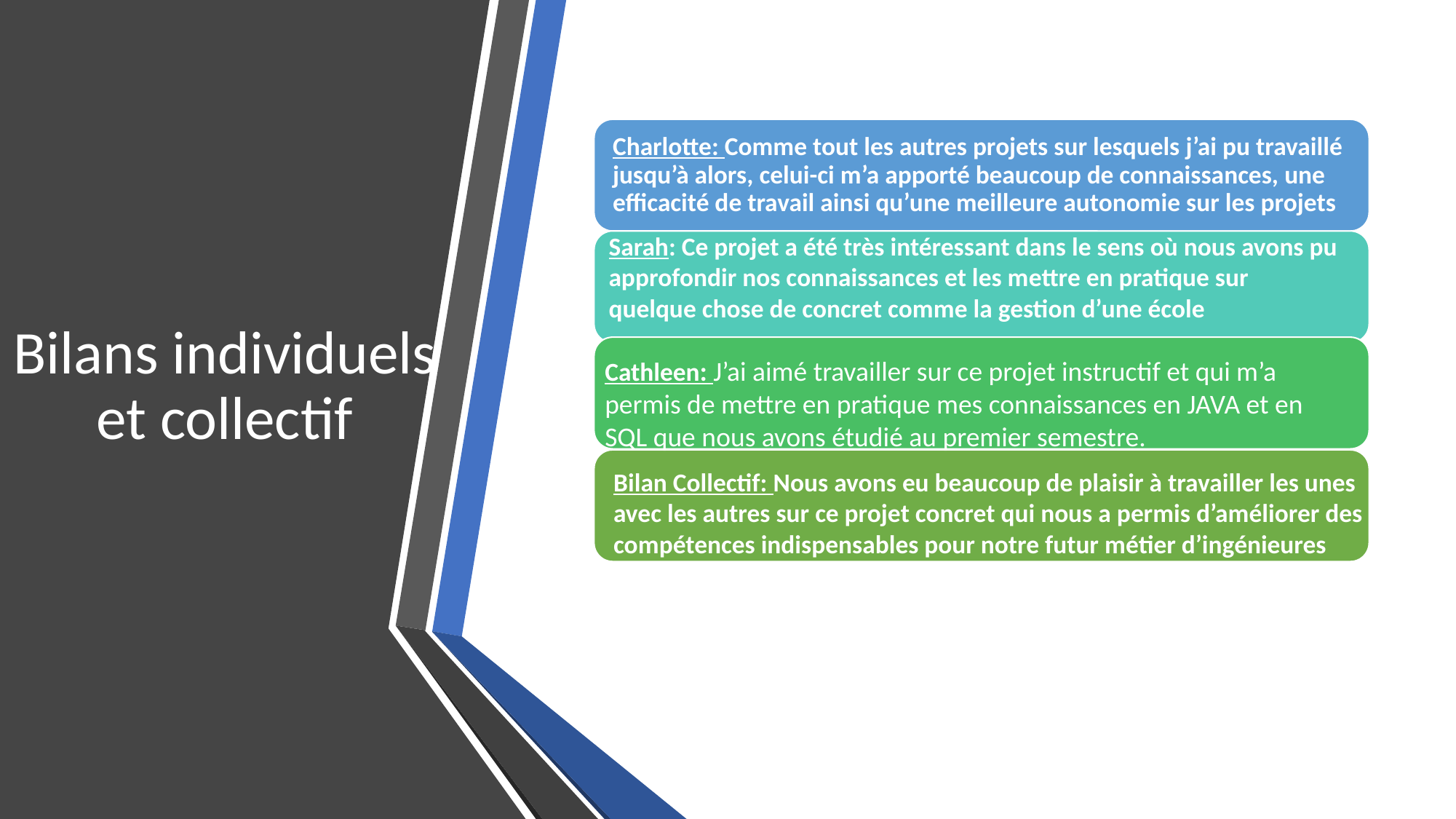

Bilans individuels et collectif
Charlotte: Comme tout les autres projets sur lesquels j’ai pu travaillé jusqu’à alors, celui-ci m’a apporté beaucoup de connaissances, une efficacité de travail ainsi qu’une meilleure autonomie sur les projets

Sarah: Ce projet a été très intéressant dans le sens où nous avons pu approfondir nos connaissances et les mettre en pratique sur quelque chose de concret comme la gestion d’une école
Cathleen: J’ai aimé travailler sur ce projet instructif et qui m’a permis de mettre en pratique mes connaissances en JAVA et en SQL que nous avons étudié au premier semestre.
Bilan Collectif: Nous avons eu beaucoup de plaisir à travailler les unes avec les autres sur ce projet concret qui nous a permis d’améliorer des compétences indispensables pour notre futur métier d’ingénieures